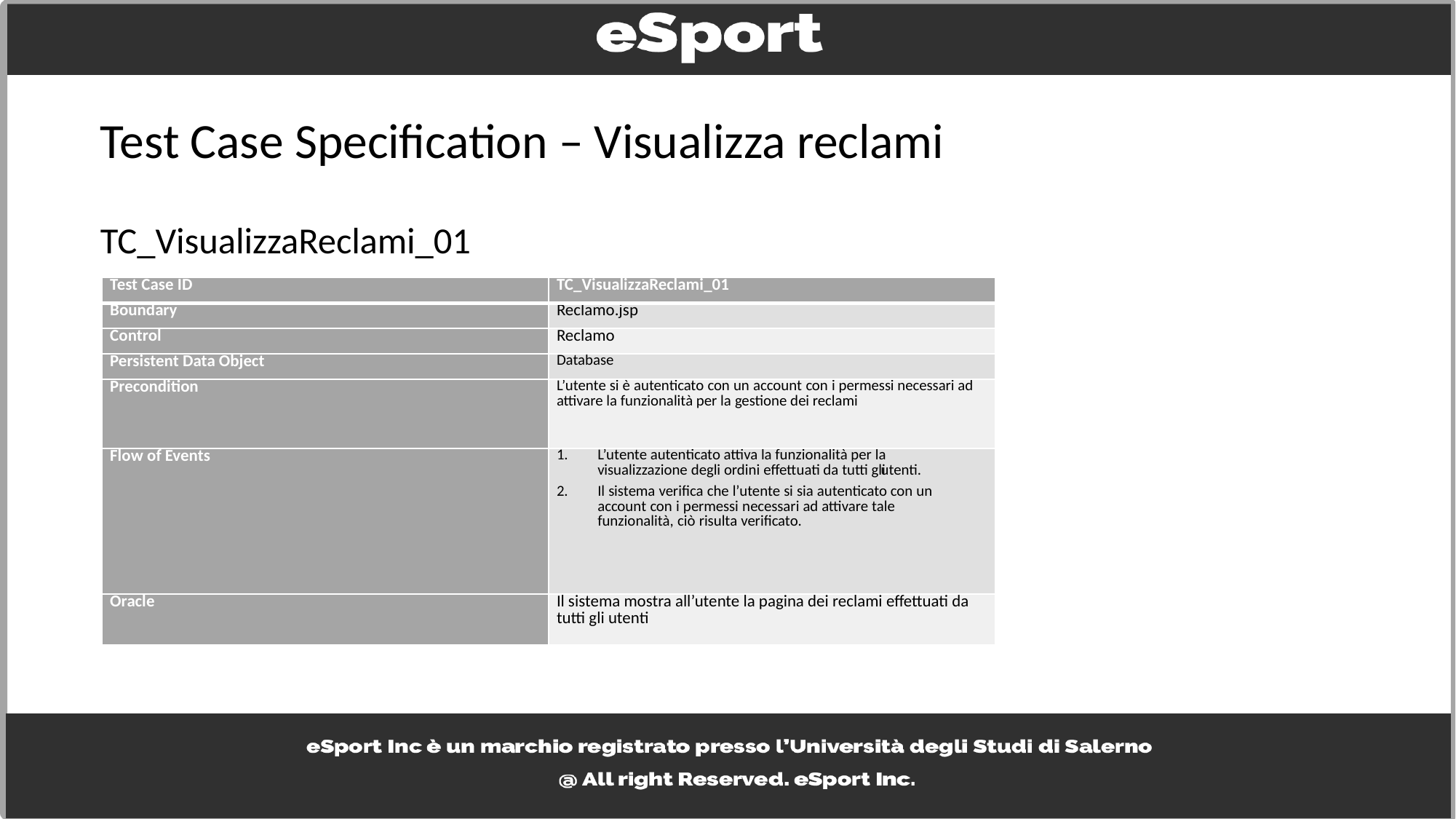

# Test Case Specification – Visualizza reclami TC_VisualizzaReclami_01
| Test Case ID | TC\_VisualizzaReclami\_01 |
| --- | --- |
| Boundary | Reclamo.jsp |
| Control | Reclamo |
| Persistent Data Object | Database |
| Precondition | L’utente si è autenticato con un account con i permessi necessari ad attivare la funzionalità per la gestione dei reclami |
| Flow of Events | L’utente autenticato attiva la funzionalità per la visualizzazione degli ordini effettuati da tutti gli utenti. Il sistema verifica che l’utente si sia autenticato con un account con i permessi necessari ad attivare tale funzionalità, ciò risulta verificato. |
| Oracle | Il sistema mostra all’utente la pagina dei reclami effettuati da tutti gli utenti |